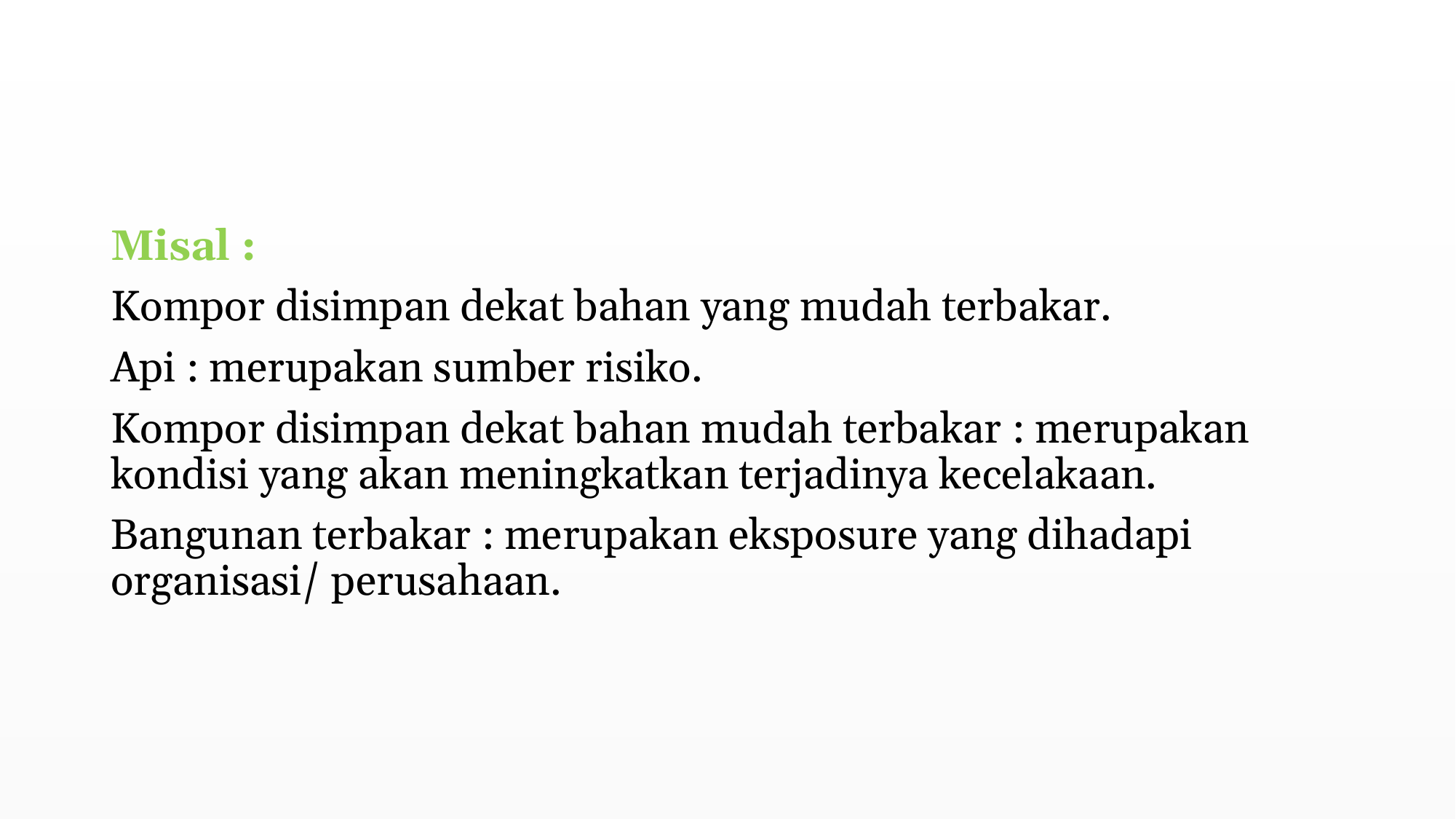

#
Misal :
Kompor disimpan dekat bahan yang mudah terbakar.
Api : merupakan sumber risiko.
Kompor disimpan dekat bahan mudah terbakar : merupakan kondisi yang akan meningkatkan terjadinya kecelakaan.
Bangunan terbakar : merupakan eksposure yang dihadapi organisasi/ perusahaan.